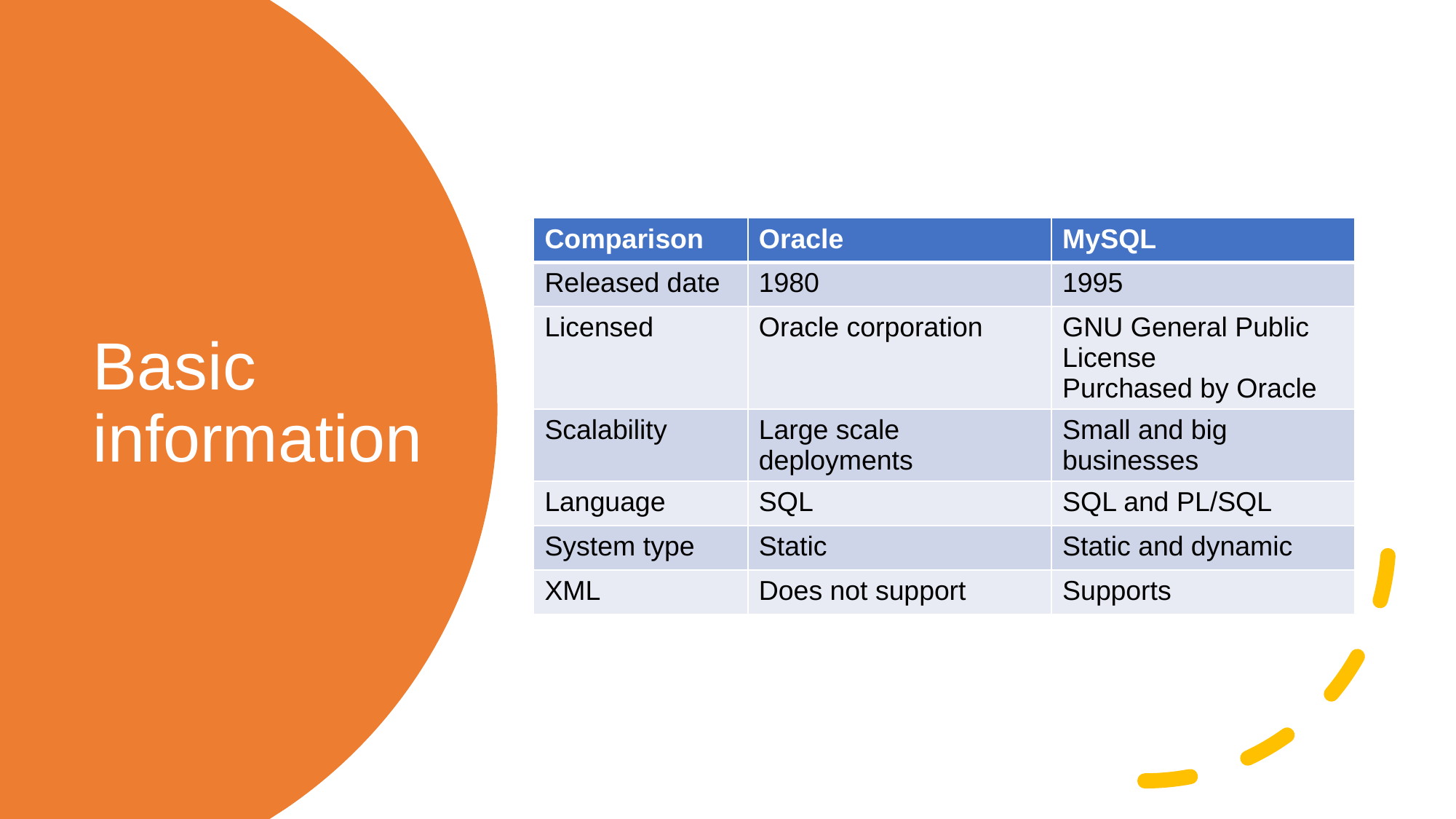

# Basic information
| Comparison | Oracle | MySQL |
| --- | --- | --- |
| Released date | 1980 | 1995 |
| Licensed | Oracle corporation | GNU General Public License Purchased by Oracle |
| Scalability | Large scale deployments | Small and big businesses |
| Language | SQL | SQL and PL/SQL |
| System type | Static | Static and dynamic |
| XML | Does not support | Supports |